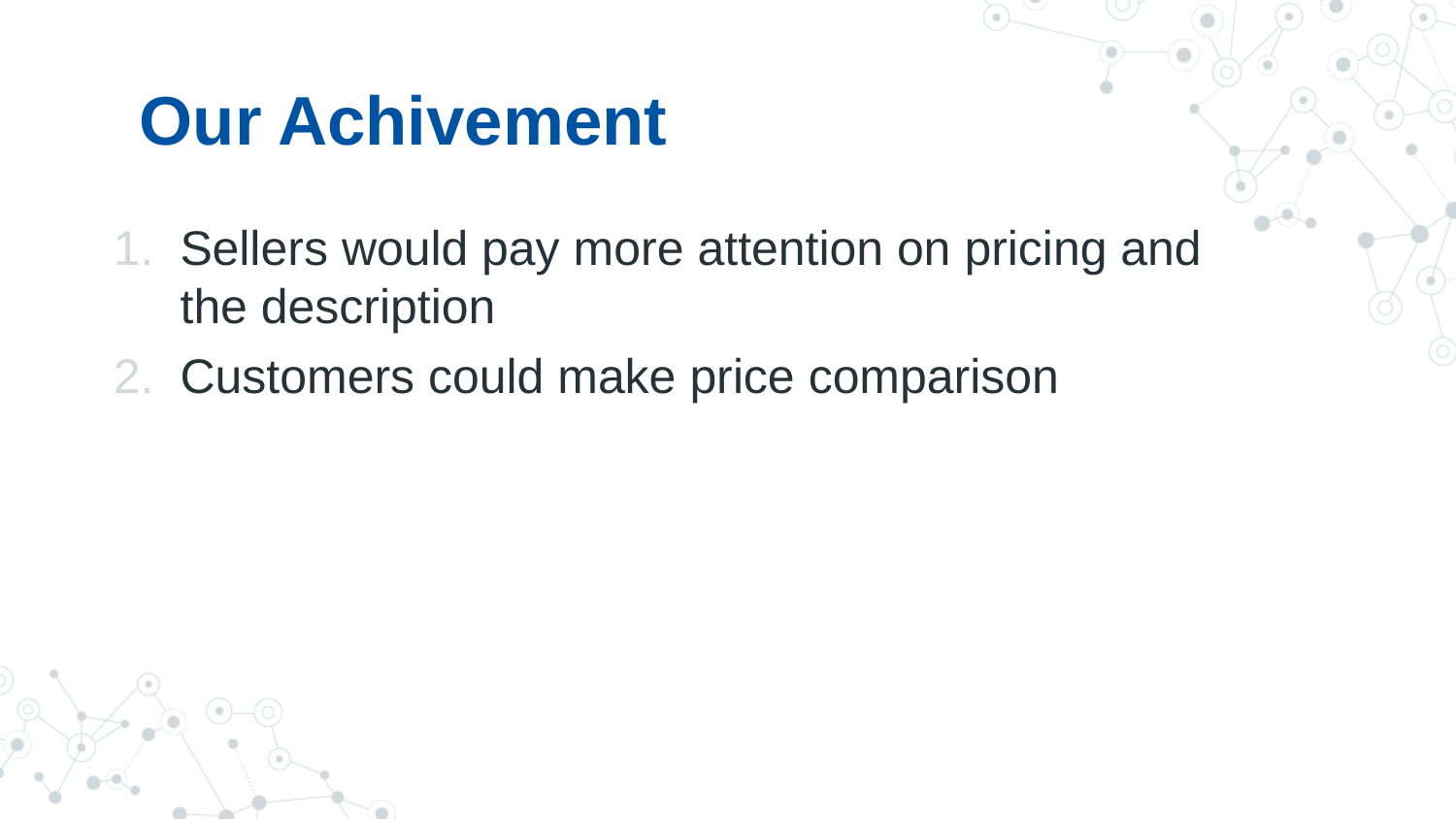

# Our Achivement
Sellers would pay more attention on pricing and the description
Customers could make price comparison